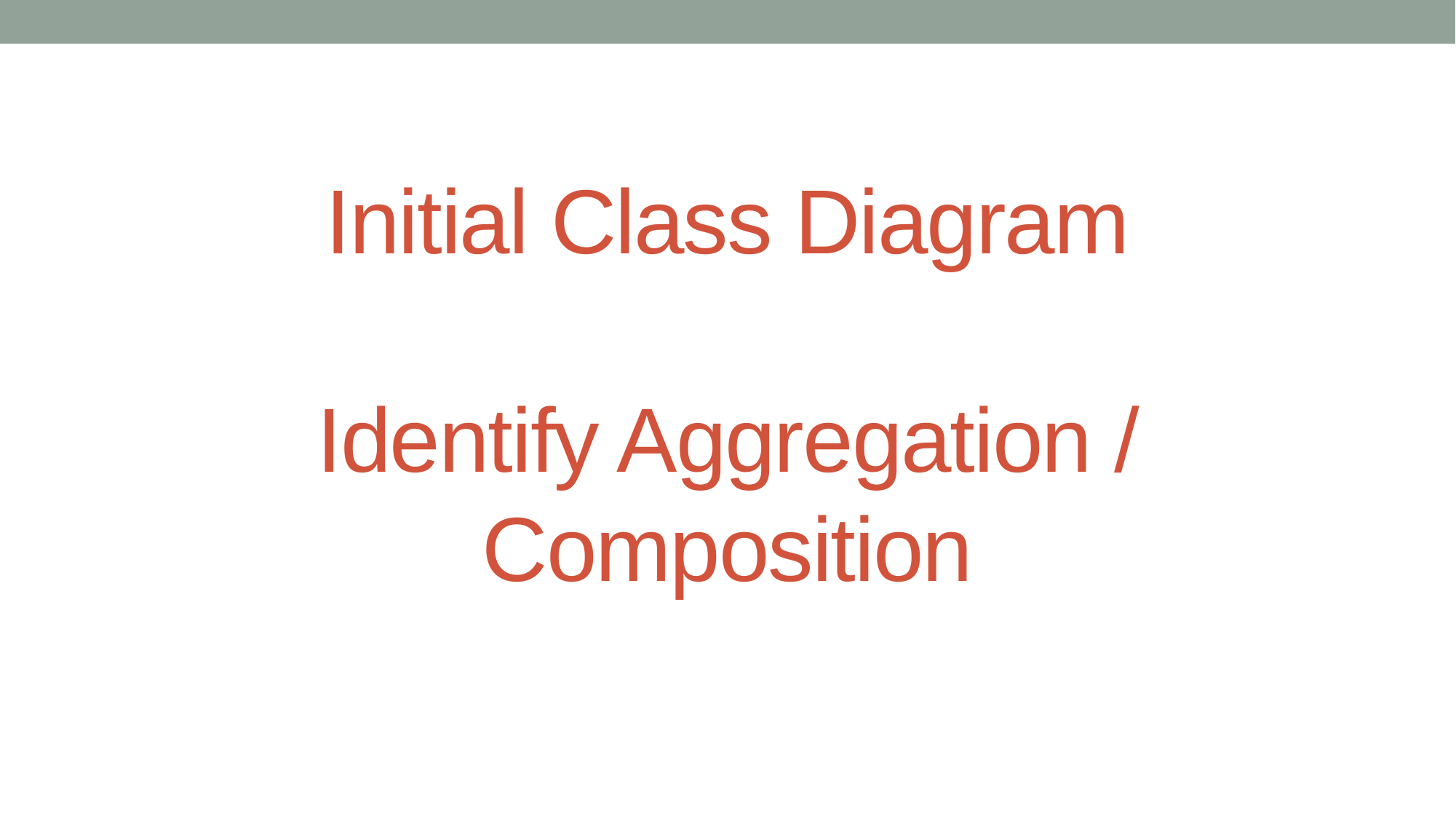

# Initial Class Diagram Identify Aggregation / Composition